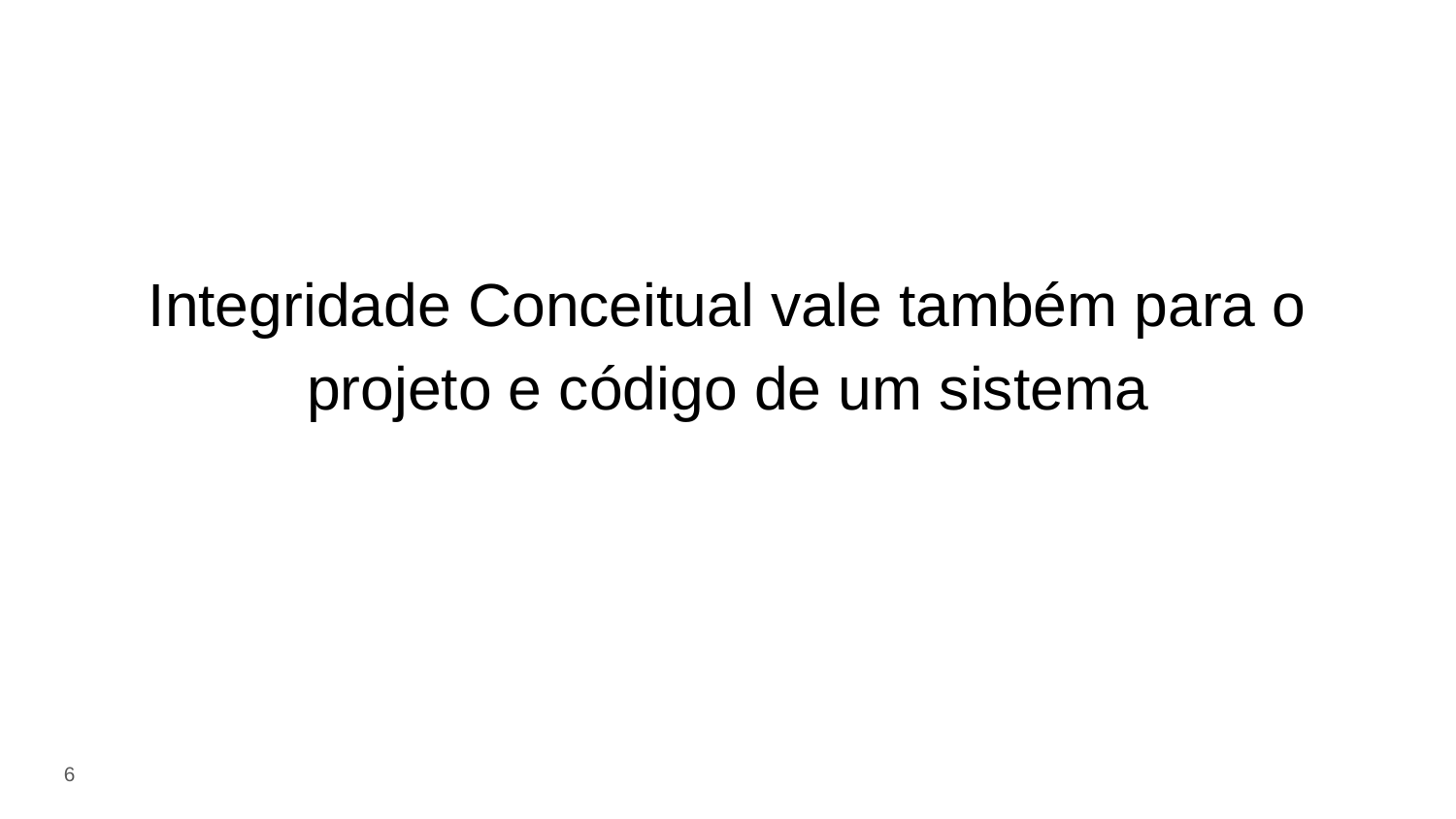

# Integridade Conceitual vale também para o projeto e código de um sistema
6